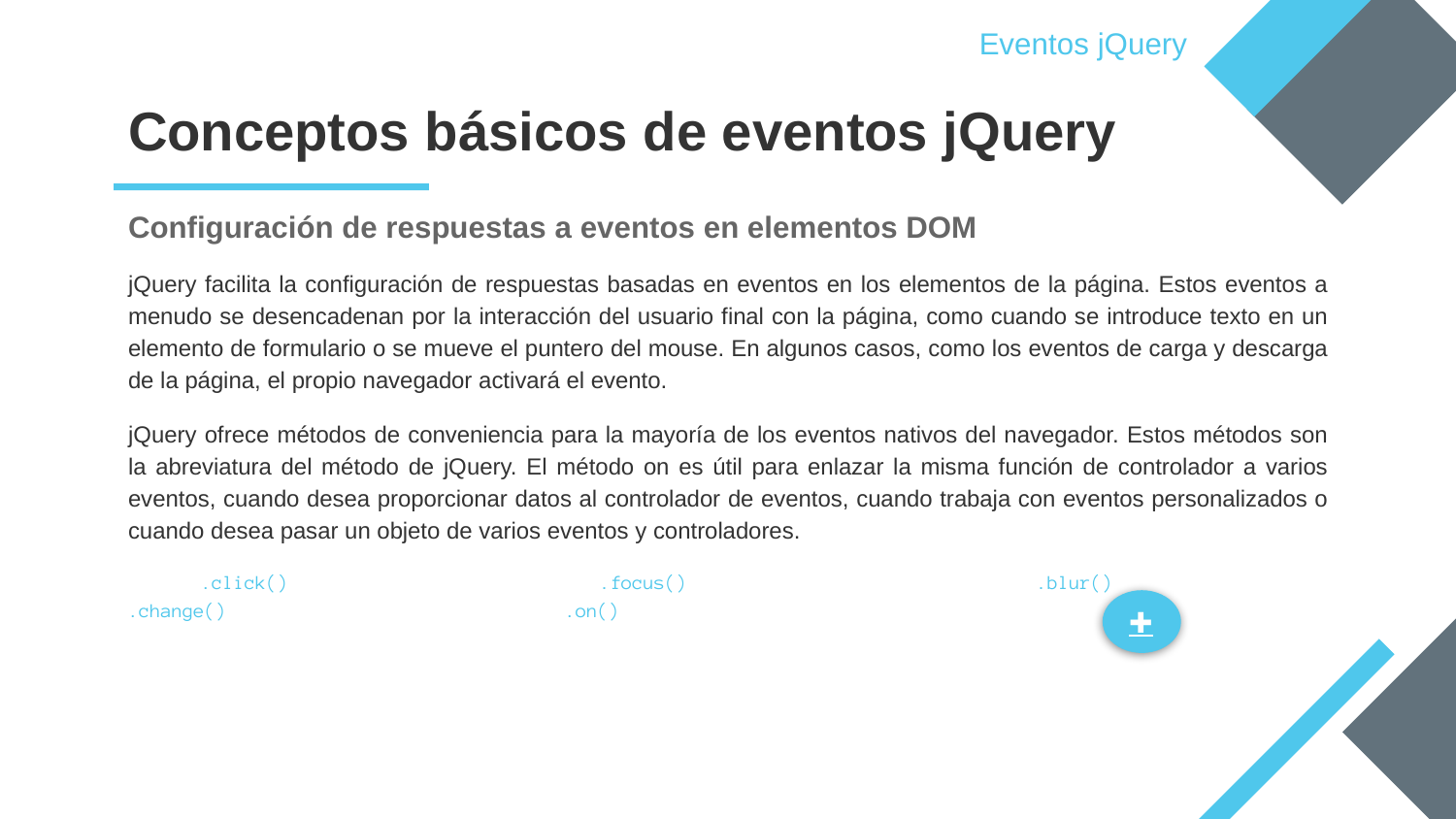

Eventos jQuery
# Conceptos básicos de eventos jQuery
Configuración de respuestas a eventos en elementos DOM
jQuery facilita la configuración de respuestas basadas en eventos en los elementos de la página. Estos eventos a menudo se desencadenan por la interacción del usuario final con la página, como cuando se introduce texto en un elemento de formulario o se mueve el puntero del mouse. En algunos casos, como los eventos de carga y descarga de la página, el propio navegador activará el evento.
jQuery ofrece métodos de conveniencia para la mayoría de los eventos nativos del navegador. Estos métodos son la abreviatura del método de jQuery. El método on es útil para enlazar la misma función de controlador a varios eventos, cuando desea proporcionar datos al controlador de eventos, cuando trabaja con eventos personalizados o cuando desea pasar un objeto de varios eventos y controladores.
.click() 		.focus()			.blur()		.change()			.on()

✚